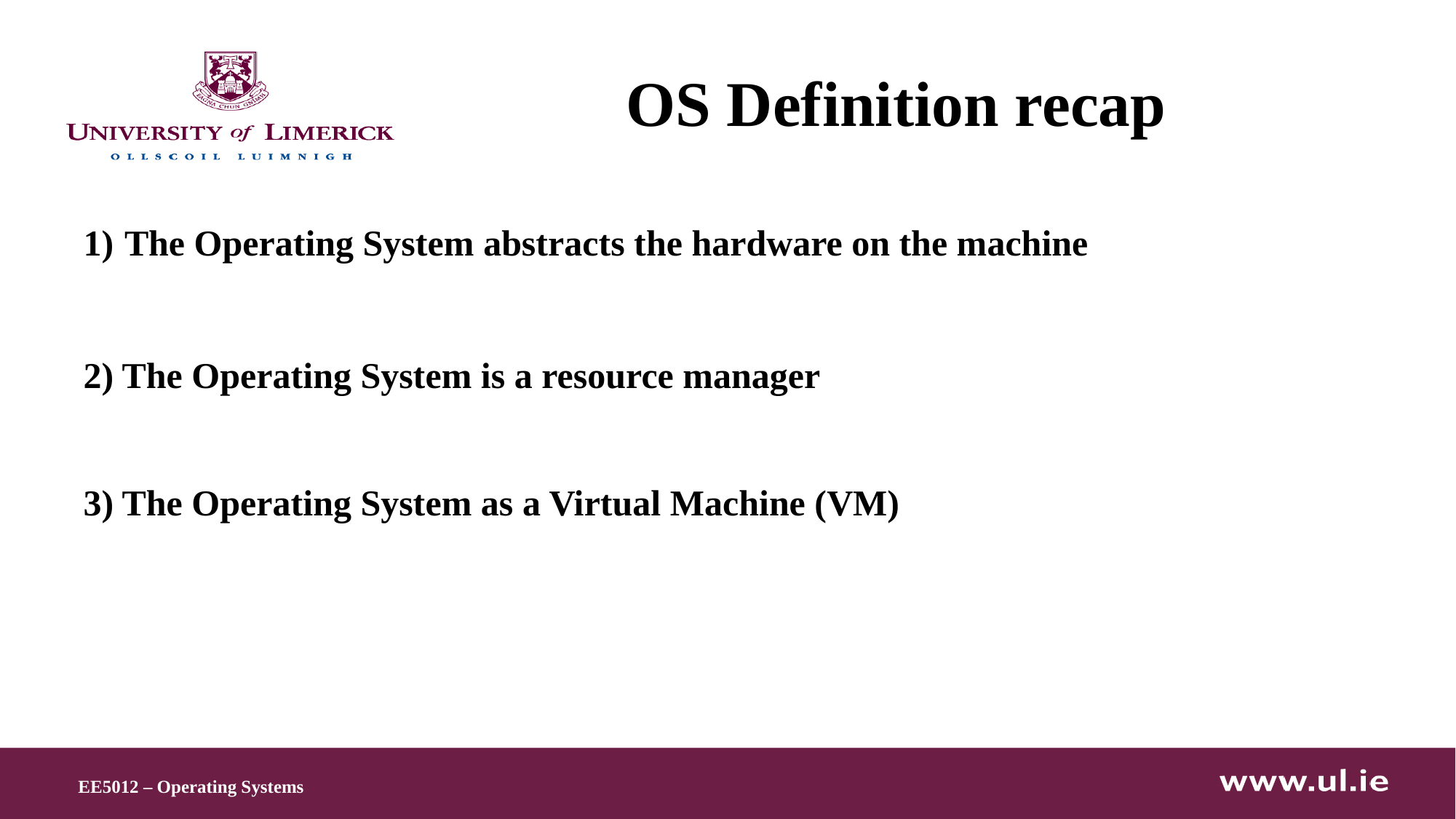

# OS Definition recap
The Operating System abstracts the hardware on the machine
2) The Operating System is a resource manager
3) The Operating System as a Virtual Machine (VM)
EE5012 – Operating Systems